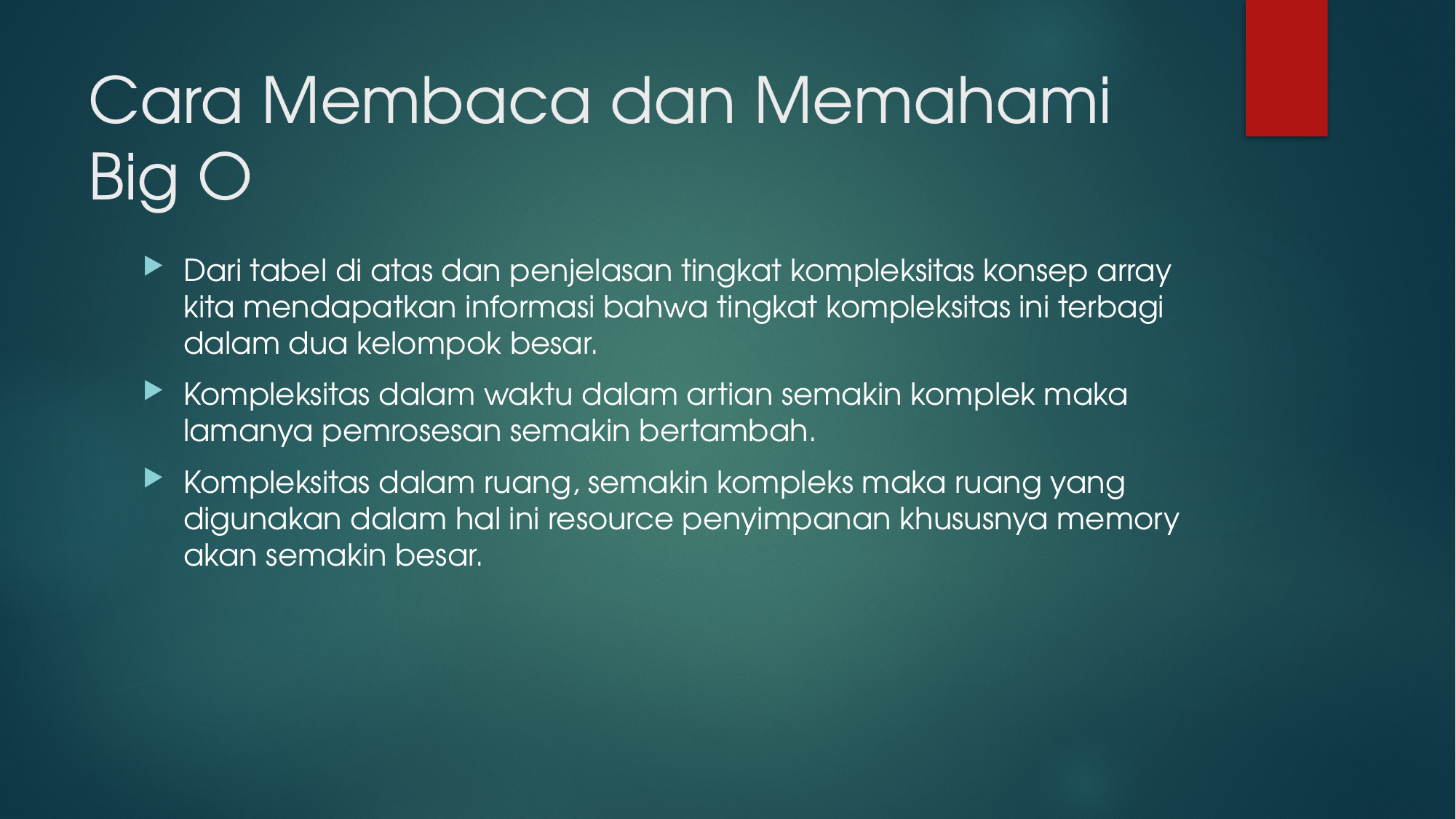

# Cara Membaca dan Memahami Big O
Dari tabel di atas dan penjelasan tingkat kompleksitas konsep array kita mendapatkan informasi bahwa tingkat kompleksitas ini terbagi dalam dua kelompok besar.
Kompleksitas dalam waktu dalam artian semakin komplek maka lamanya pemrosesan semakin bertambah.
Kompleksitas dalam ruang, semakin kompleks maka ruang yang digunakan dalam hal ini resource penyimpanan khususnya memory akan semakin besar.